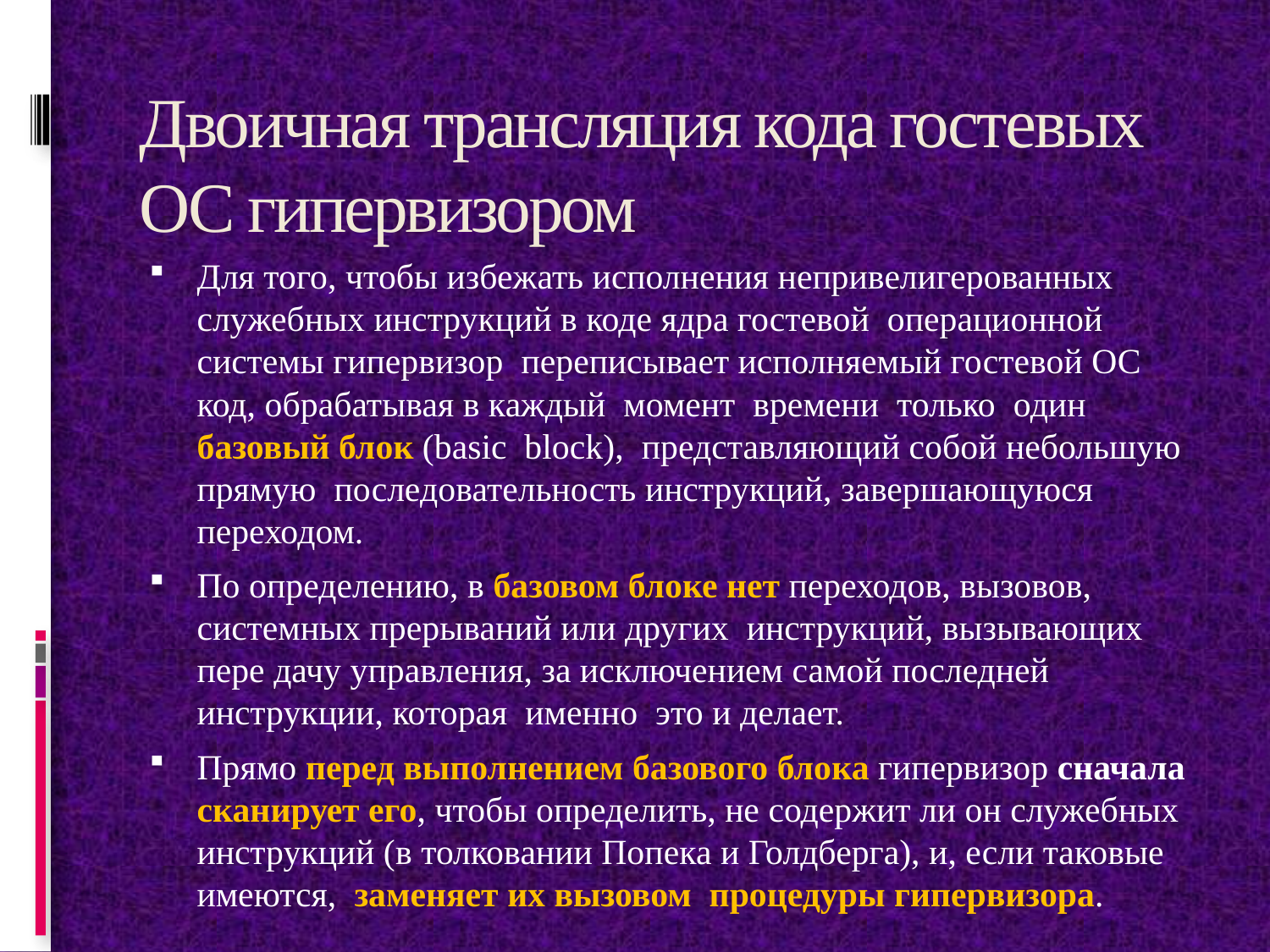

# Двоичная трансляция кода гостевых ОС гипервизором
Для того, чтобы избежать исполнения непривелигерованных служебных инструкций в коде ядра гостевой  операционной системы гипервизор  переписывает исполняемый гостевой ОС код, обрабатывая в каждый  момент  времени  только  один базовый блок (basic  block),  представляющий собой небольшую прямую  последовательность инструкций, завершающуюся переходом.
По определению, в базовом блоке нет переходов, вызовов,  системных прерываний или других  инструкций, вызывающих пере дачу управления, за исключением самой последней инструкции, которая  именно  это и делает.
Прямо перед выполнением базового блока гипервизор сначала сканирует его, чтобы определить, не содержит ли он служебных инструкций (в толковании Попека и Голдберга), и, если таковые  имеются,  заменяет их вызовом  процедуры гипервизора.